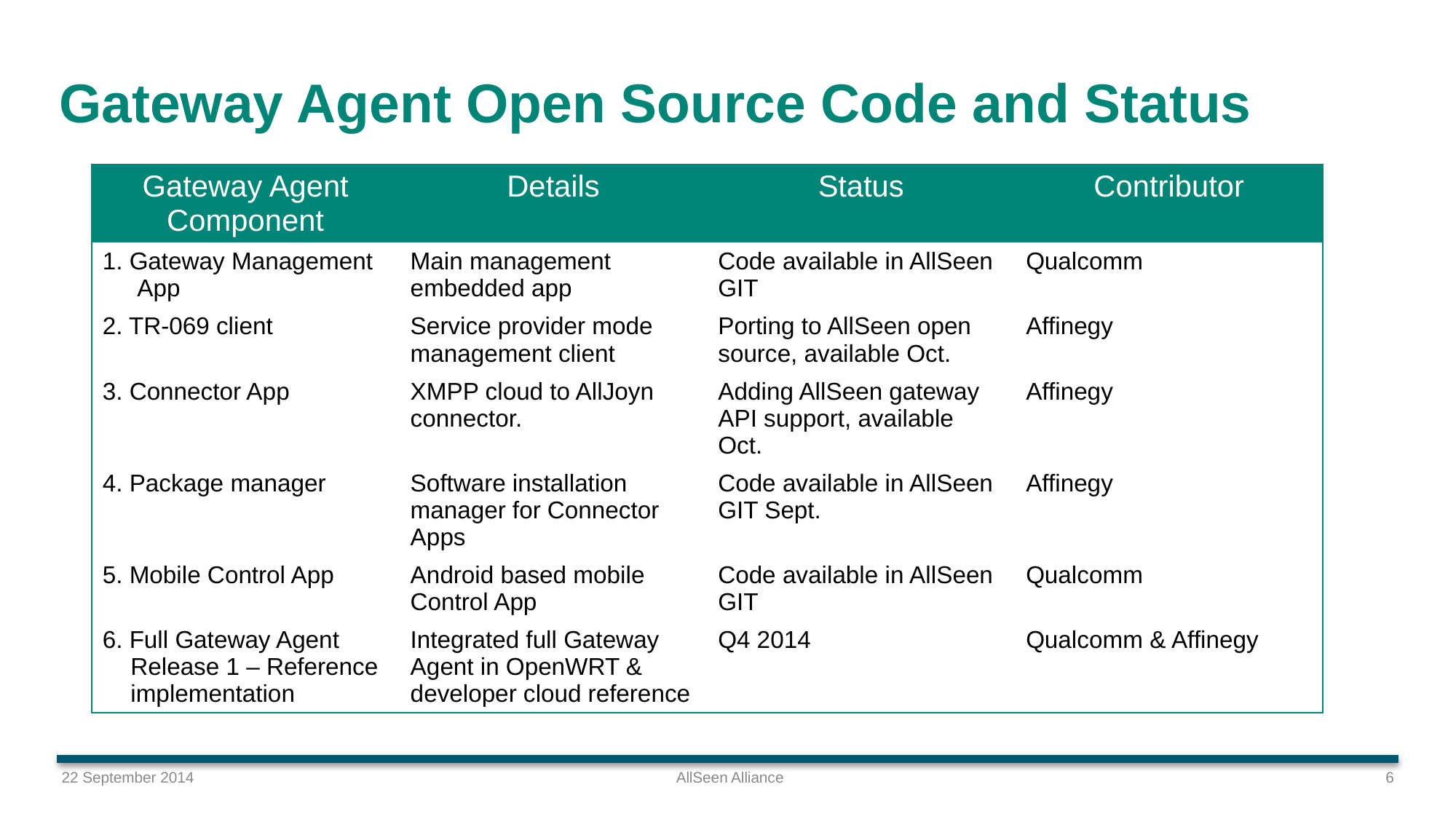

# Gateway Agent Open Source Code and Status
| Gateway Agent Component | Details | Status | Contributor |
| --- | --- | --- | --- |
| 1. Gateway Management App | Main management embedded app | Code available in AllSeen GIT | Qualcomm |
| 2. TR-069 client | Service provider mode management client | Porting to AllSeen open source, available Oct. | Affinegy |
| 3. Connector App | XMPP cloud to AllJoyn connector. | Adding AllSeen gateway API support, available Oct. | Affinegy |
| 4. Package manager | Software installation manager for Connector Apps | Code available in AllSeen GIT Sept. | Affinegy |
| 5. Mobile Control App | Android based mobile Control App | Code available in AllSeen GIT | Qualcomm |
| 6. Full Gateway Agent Release 1 – Reference implementation | Integrated full Gateway Agent in OpenWRT & developer cloud reference | Q4 2014 | Qualcomm & Affinegy |